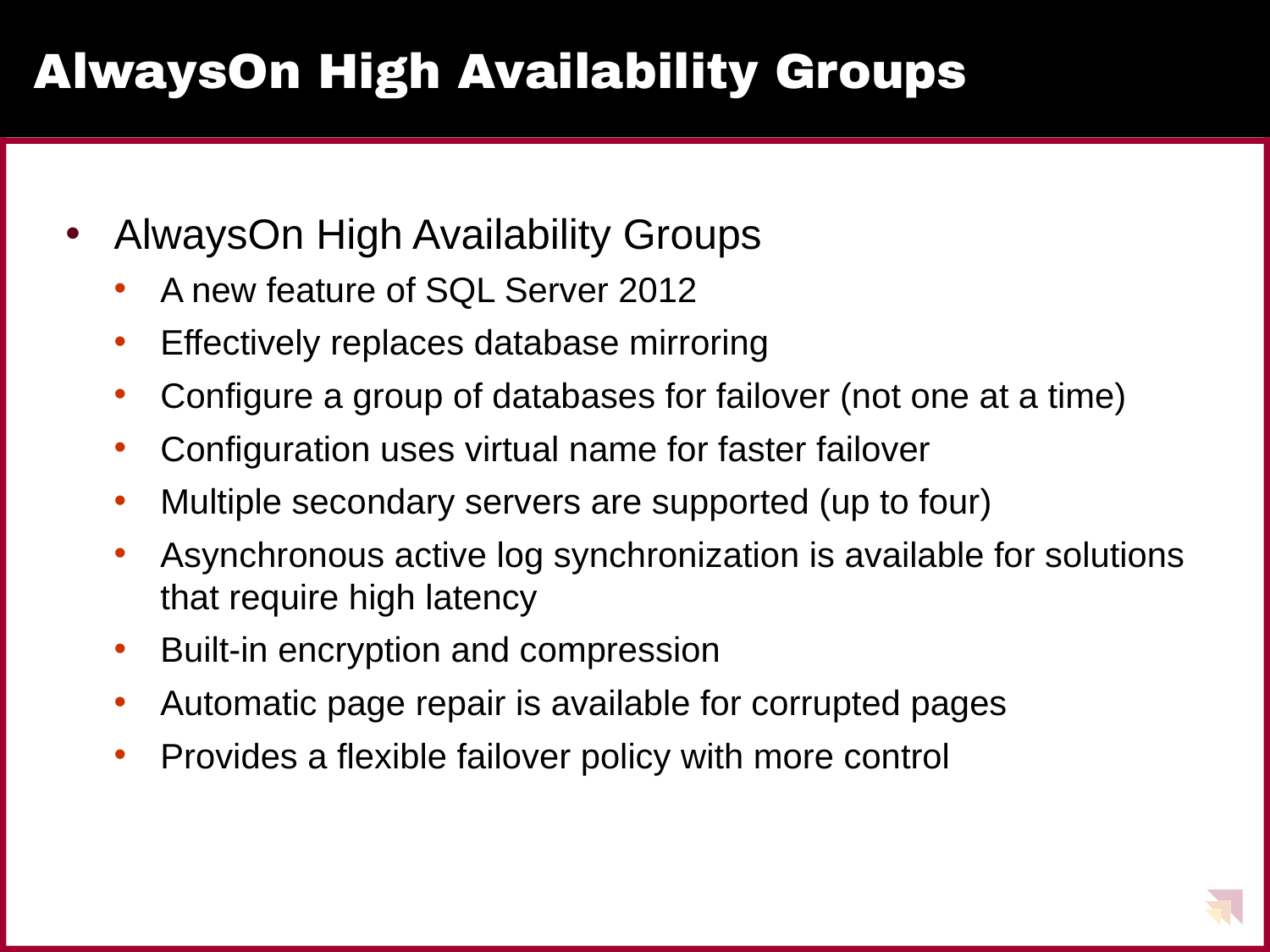

# AlwaysOn High Availability Groups
AlwaysOn High Availability Groups
A new feature of SQL Server 2012
Effectively replaces database mirroring
Configure a group of databases for failover (not one at a time)
Configuration uses virtual name for faster failover
Multiple secondary servers are supported (up to four)
Asynchronous active log synchronization is available for solutions that require high latency
Built-in encryption and compression
Automatic page repair is available for corrupted pages
Provides a flexible failover policy with more control